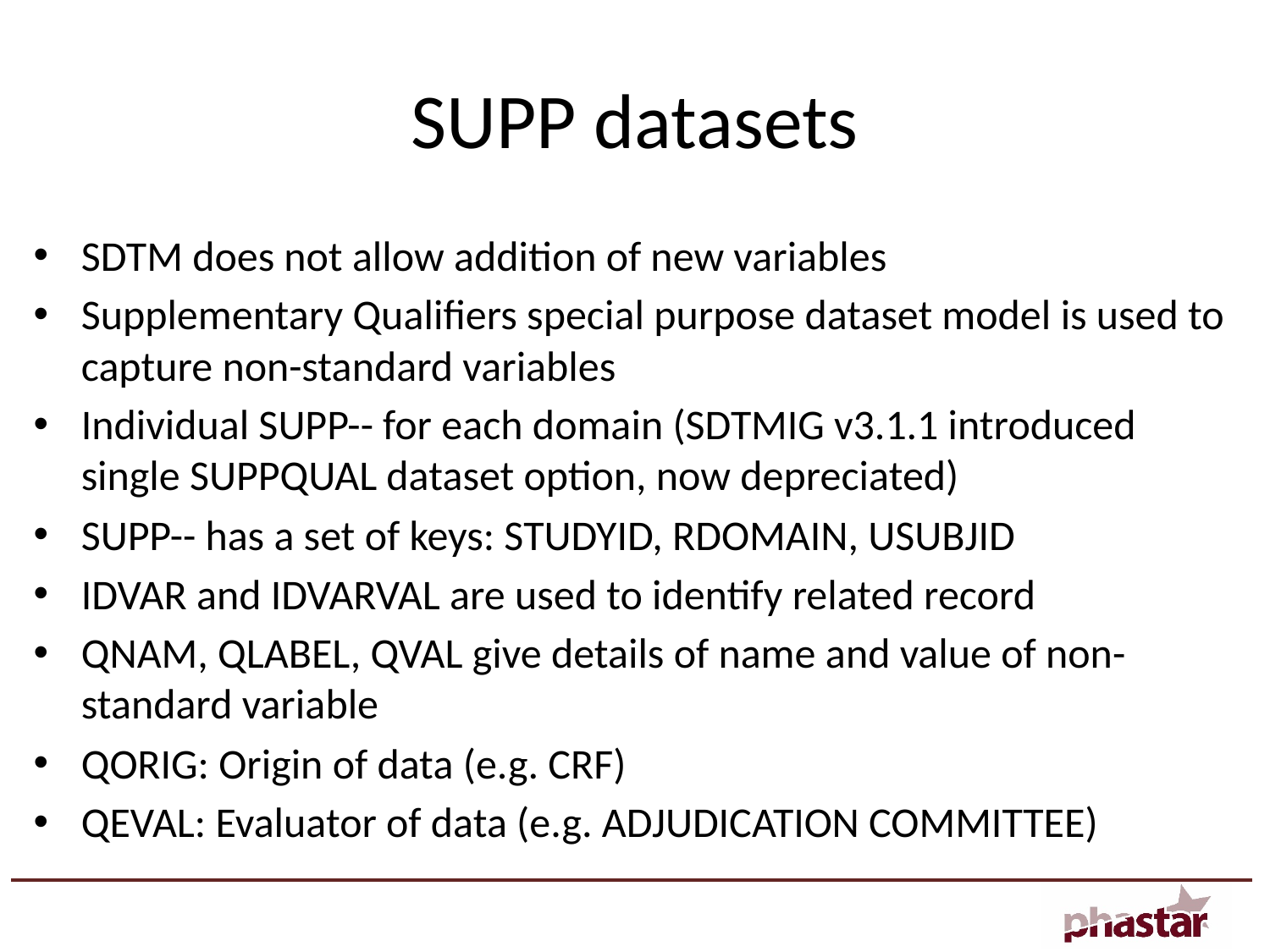

# SUPP datasets
SDTM does not allow addition of new variables
Supplementary Qualifiers special purpose dataset model is used to capture non-standard variables
Individual SUPP-- for each domain (SDTMIG v3.1.1 introduced single SUPPQUAL dataset option, now depreciated)
SUPP-- has a set of keys: STUDYID, RDOMAIN, USUBJID
IDVAR and IDVARVAL are used to identify related record
QNAM, QLABEL, QVAL give details of name and value of non-standard variable
QORIG: Origin of data (e.g. CRF)
QEVAL: Evaluator of data (e.g. ADJUDICATION COMMITTEE)